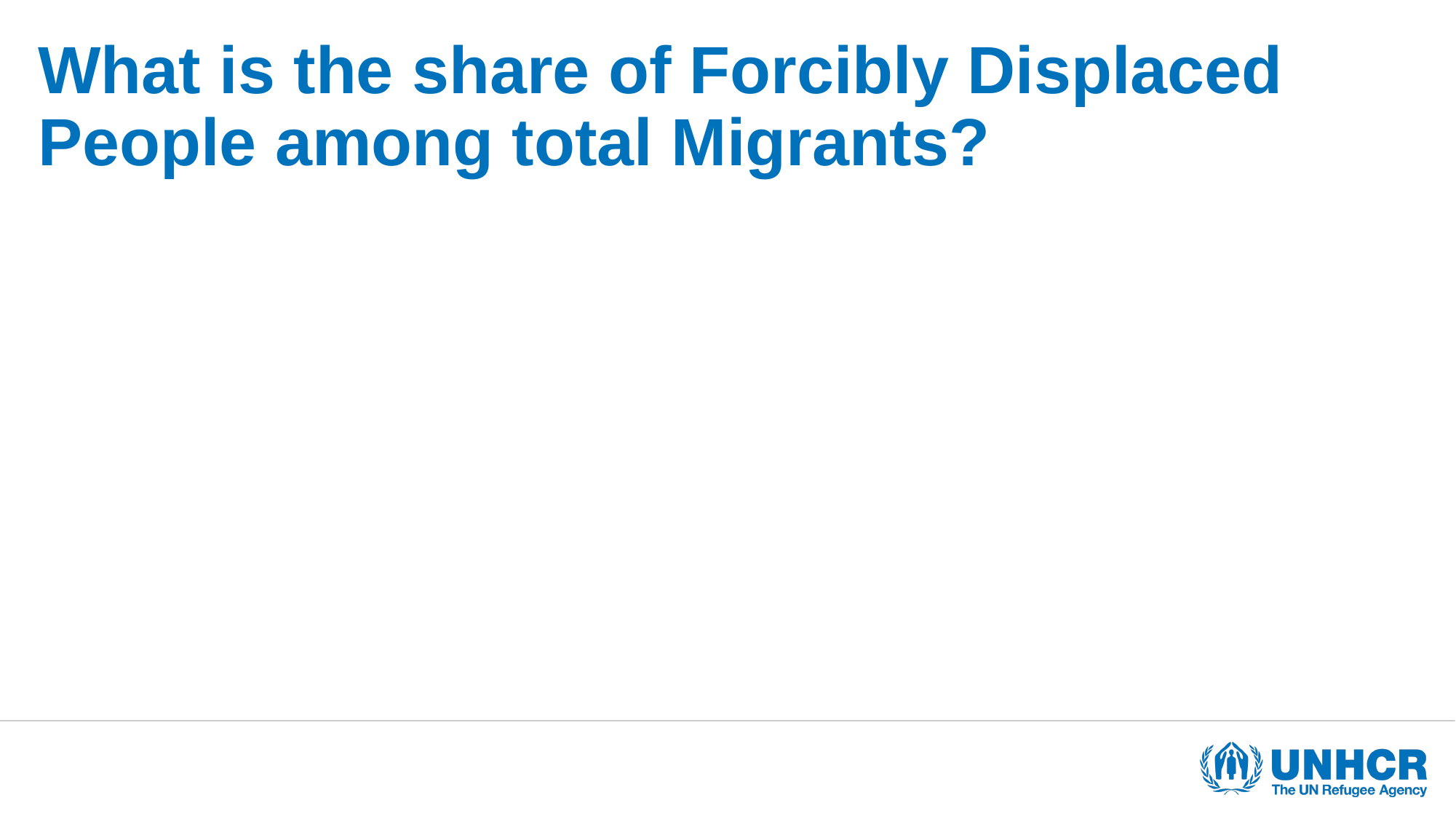

# What is the share of Forcibly Displaced People among total Migrants?